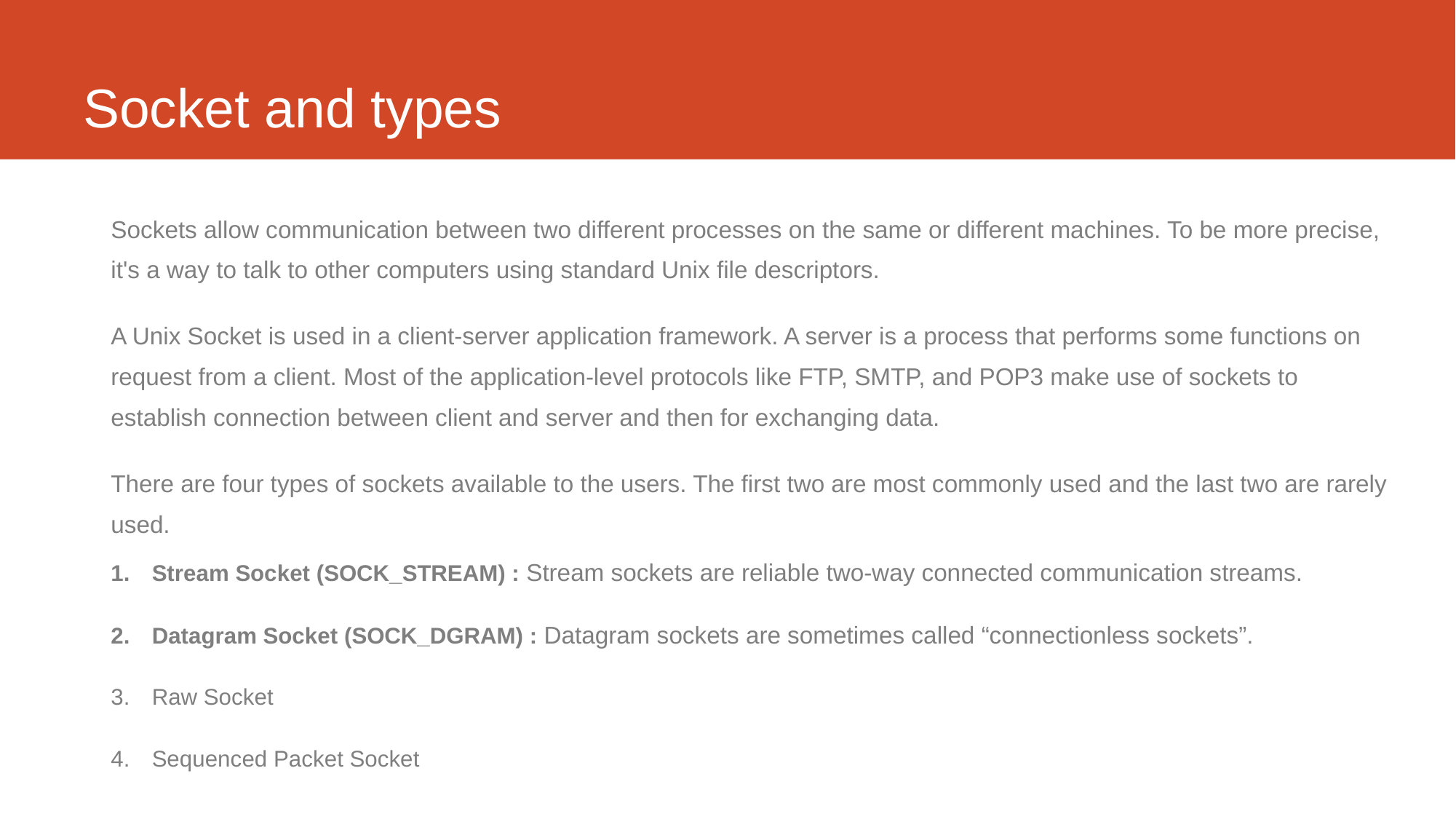

# Socket and types
Sockets allow communication between two different processes on the same or different machines. To be more precise, it's a way to talk to other computers using standard Unix file descriptors.
A Unix Socket is used in a client-server application framework. A server is a process that performs some functions on request from a client. Most of the application-level protocols like FTP, SMTP, and POP3 make use of sockets to establish connection between client and server and then for exchanging data.
There are four types of sockets available to the users. The first two are most commonly used and the last two are rarely used.
Stream Socket (SOCK_STREAM) : Stream sockets are reliable two-way connected communication streams.

Datagram Socket (SOCK_DGRAM) : Datagram sockets are sometimes called “connectionless sockets”.

Raw Socket

Sequenced Packet Socket